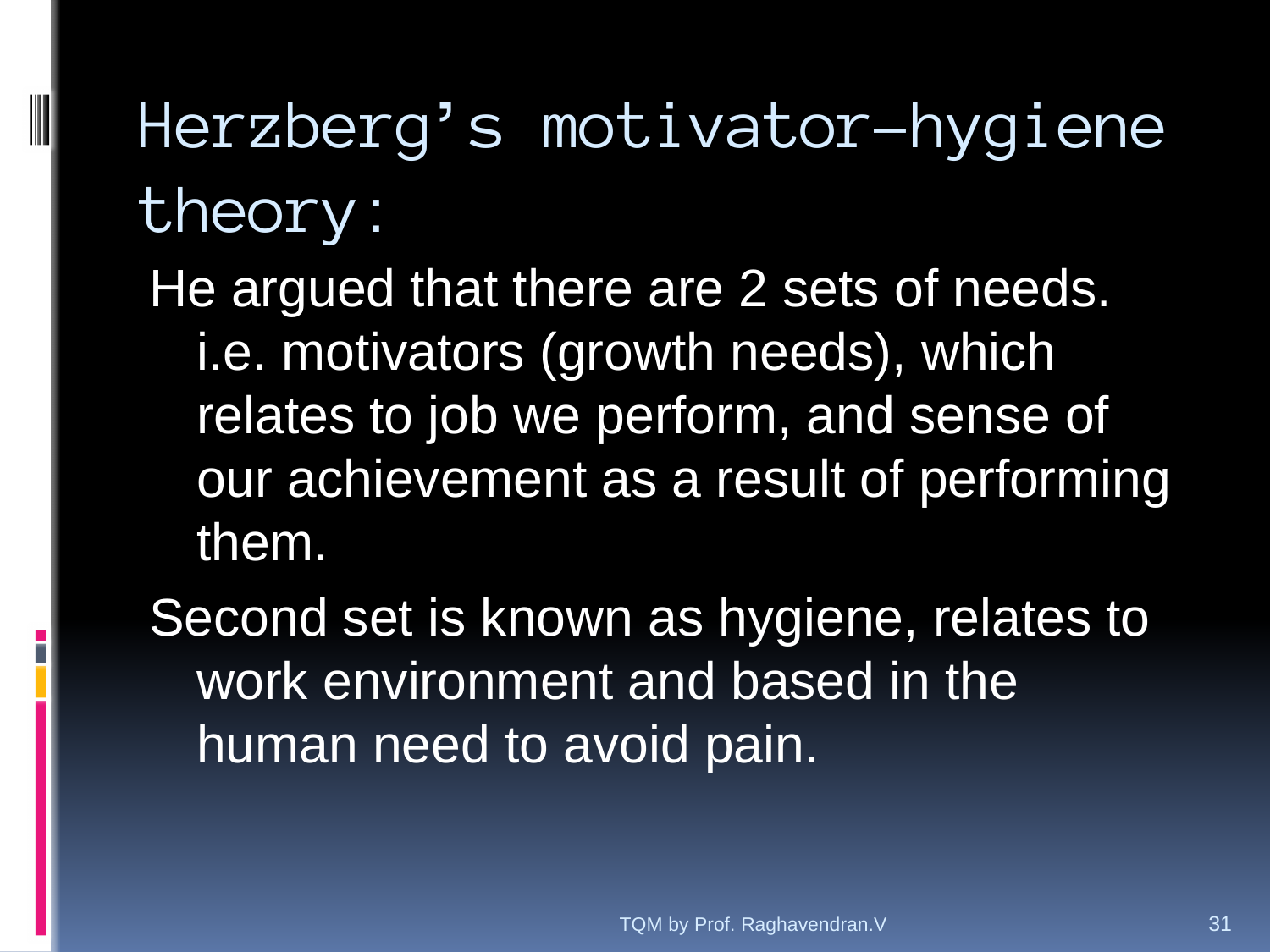

# Herzberg’s motivator-hygiene theory:
He argued that there are 2 sets of needs. i.e. motivators (growth needs), which relates to job we perform, and sense of our achievement as a result of performing them.
Second set is known as hygiene, relates to work environment and based in the human need to avoid pain.

TQM by Prof. Raghavendran.V
31